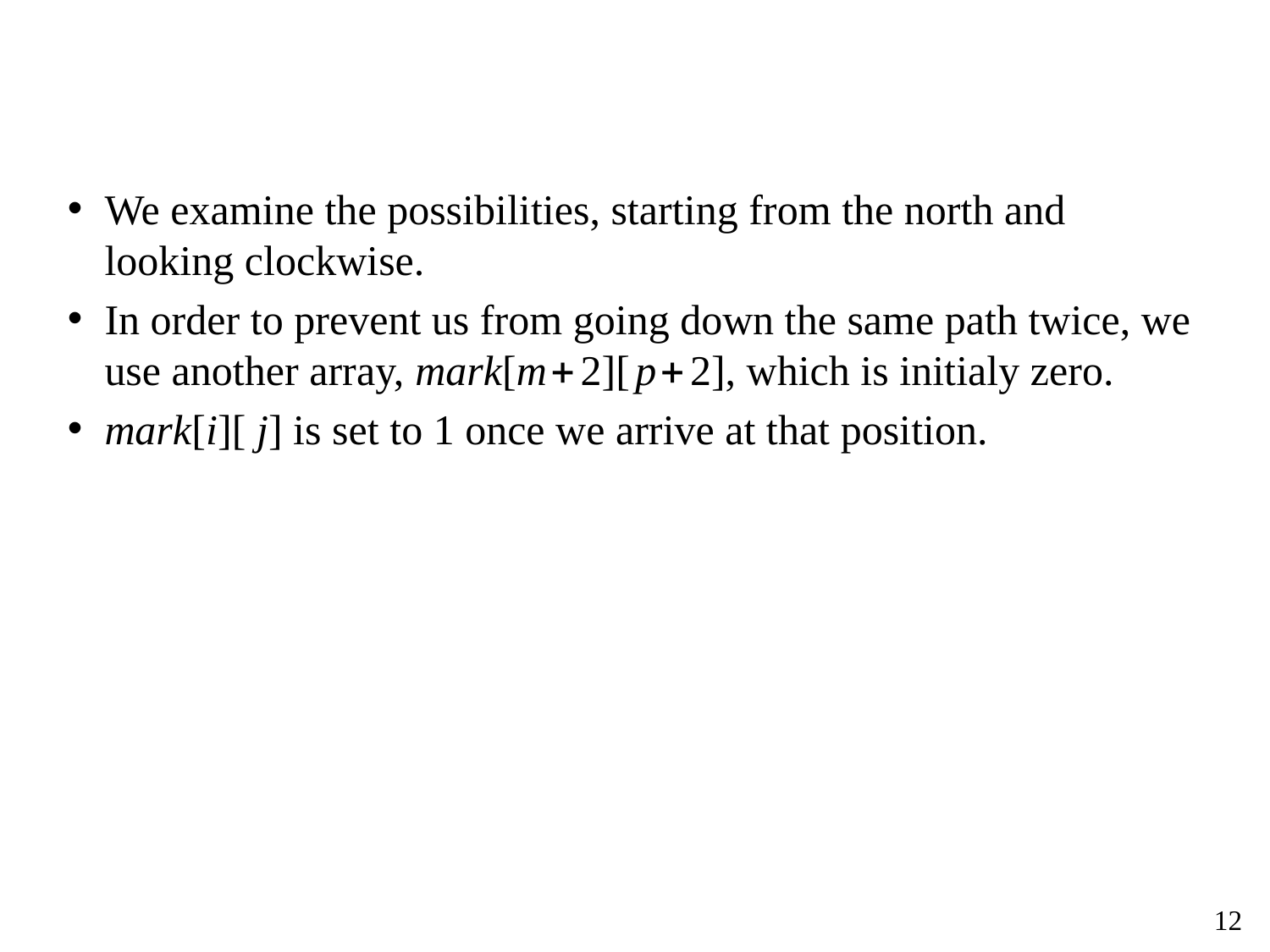

We examine the possibilities, starting from the north and looking clockwise.
In order to prevent us from going down the same path twice, we use another array, mark[m+2][p+2], which is initialy zero.
mark[i][j] is set to 1 once we arrive at that position.
12